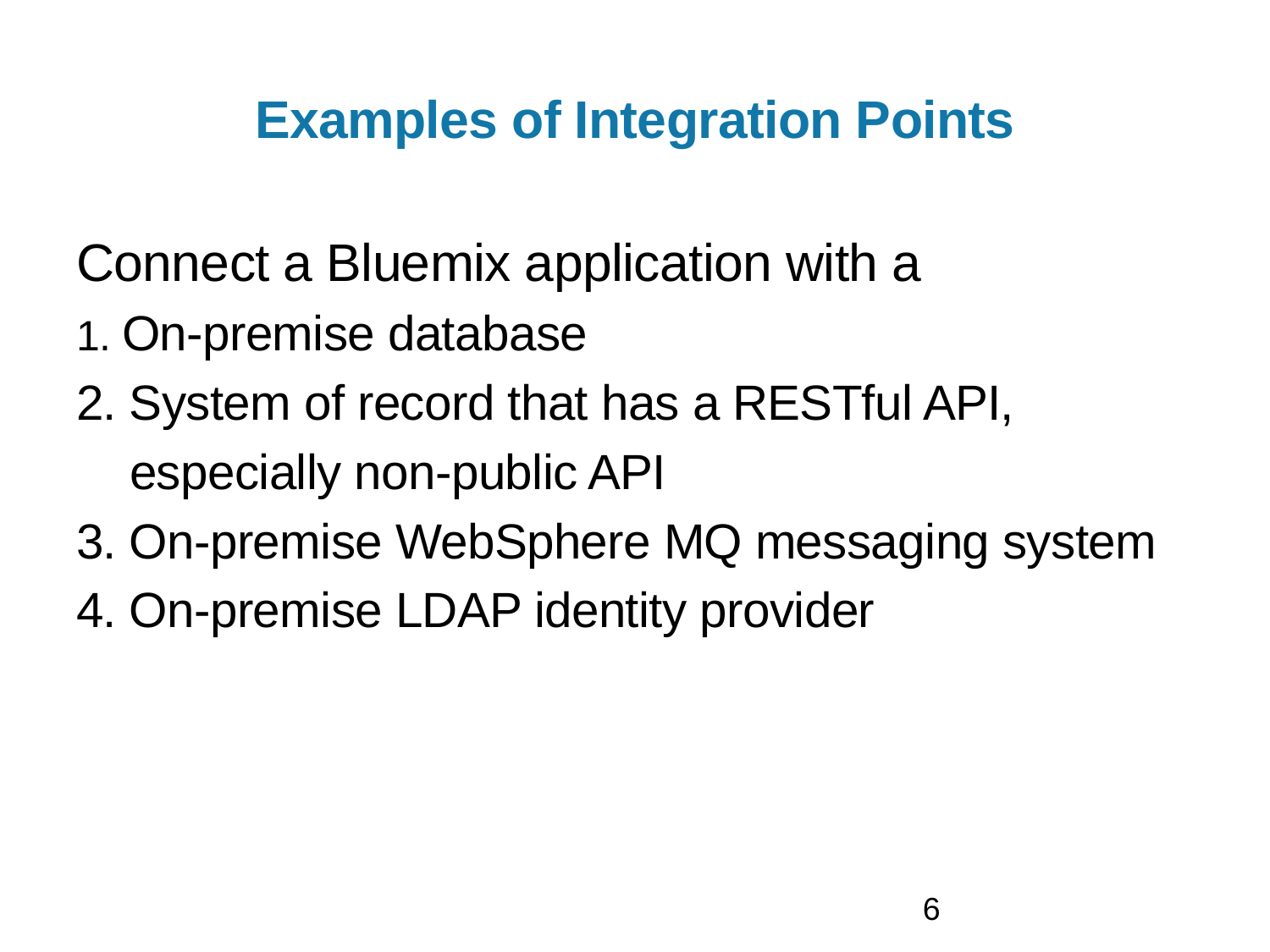

# Examples of Integration Points
Connect a Bluemix application with a
1. On-premise database
2. System of record that has a RESTful API,
    especially non-public API
3. On-premise WebSphere MQ messaging system
4. On-premise LDAP identity provider
6